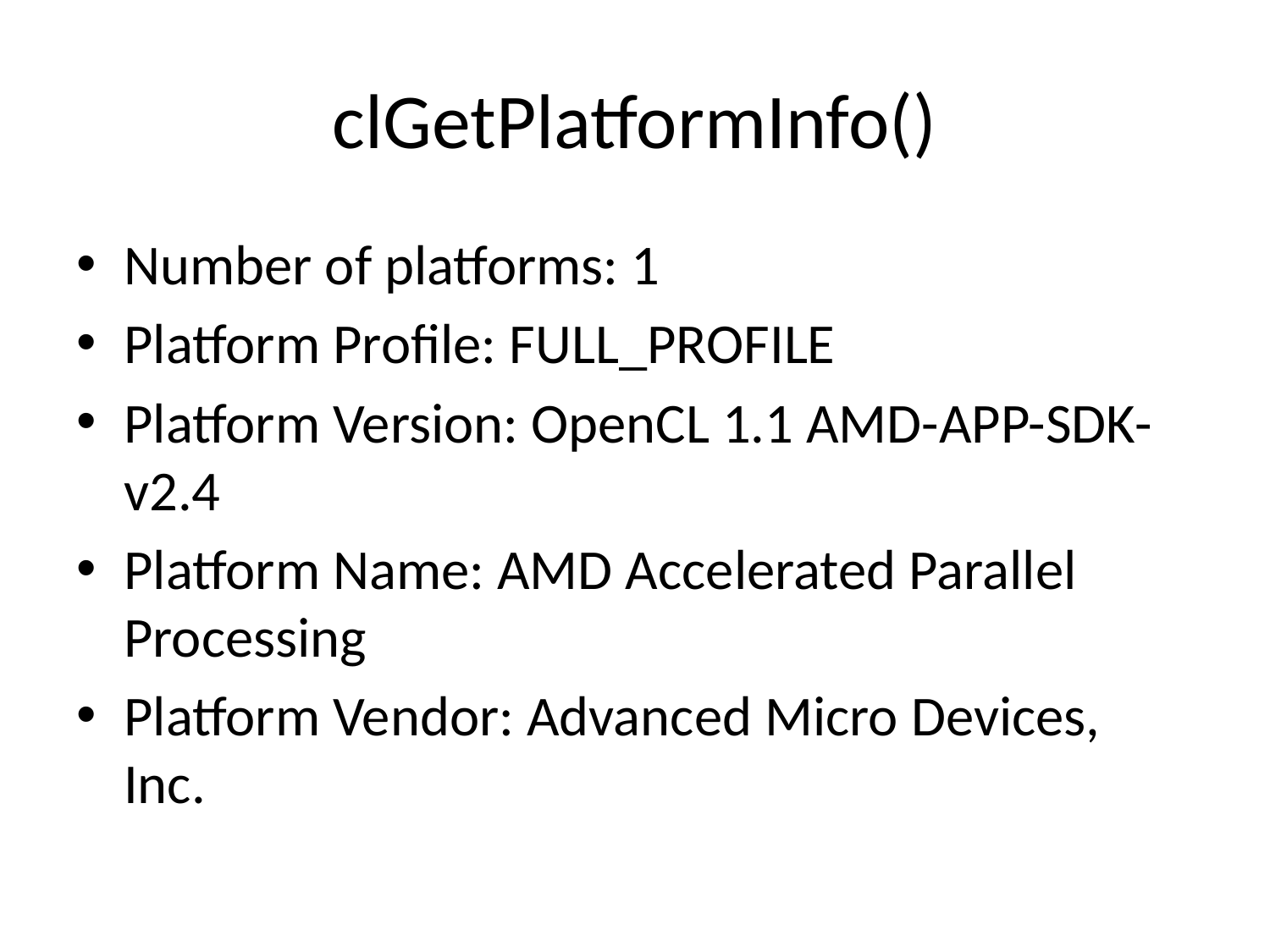

# clGetPlatformInfo()
Number of platforms: 1
Platform Profile: FULL_PROFILE
Platform Version: OpenCL 1.1 AMD-APP-SDK-v2.4
Platform Name: AMD Accelerated Parallel Processing
Platform Vendor: Advanced Micro Devices, Inc.